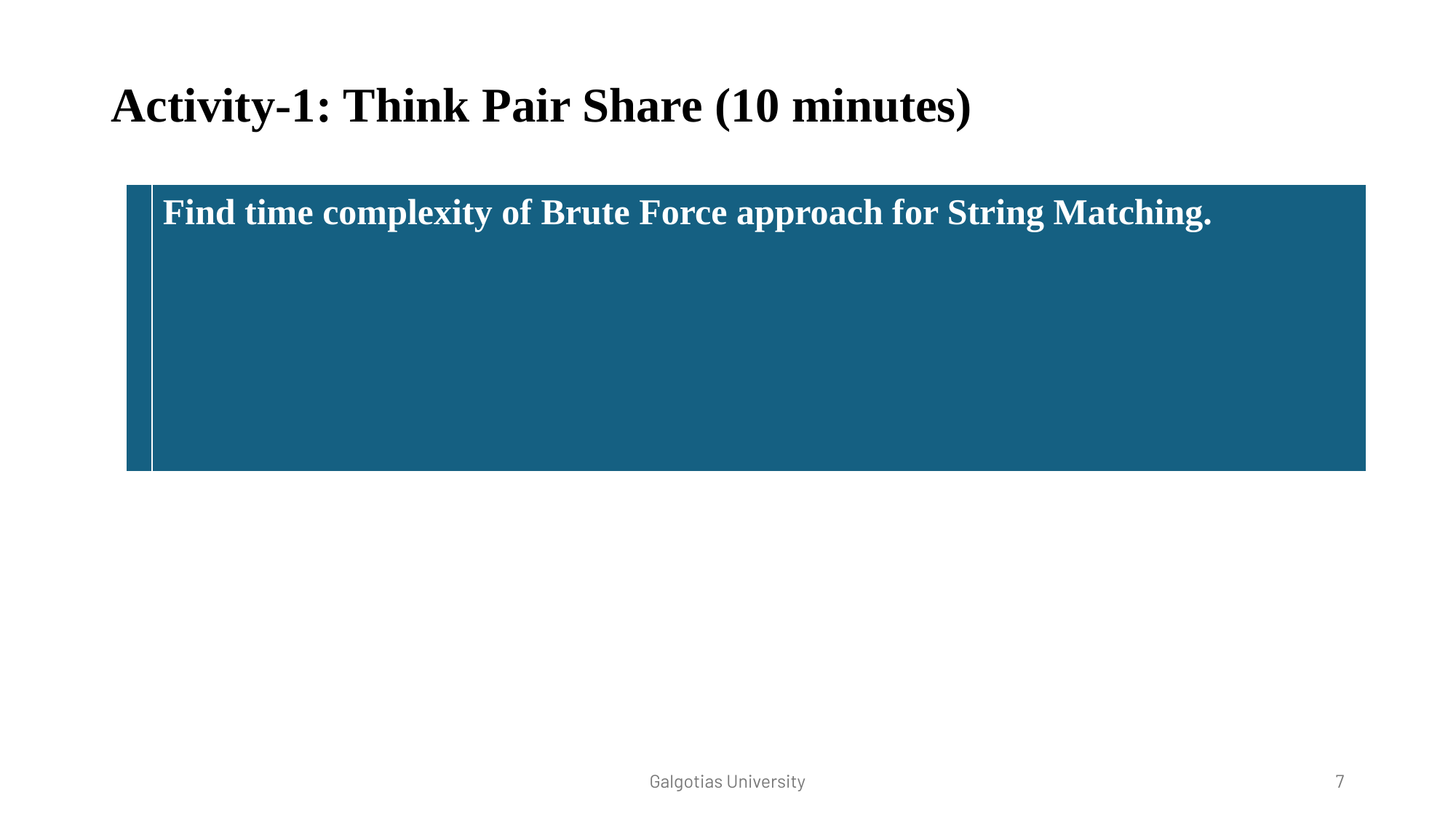

# Activity-1: Think Pair Share (10 minutes)

|  | Find time complexity of Brute Force approach for String Matching. |
| --- | --- |
Galgotias University
7